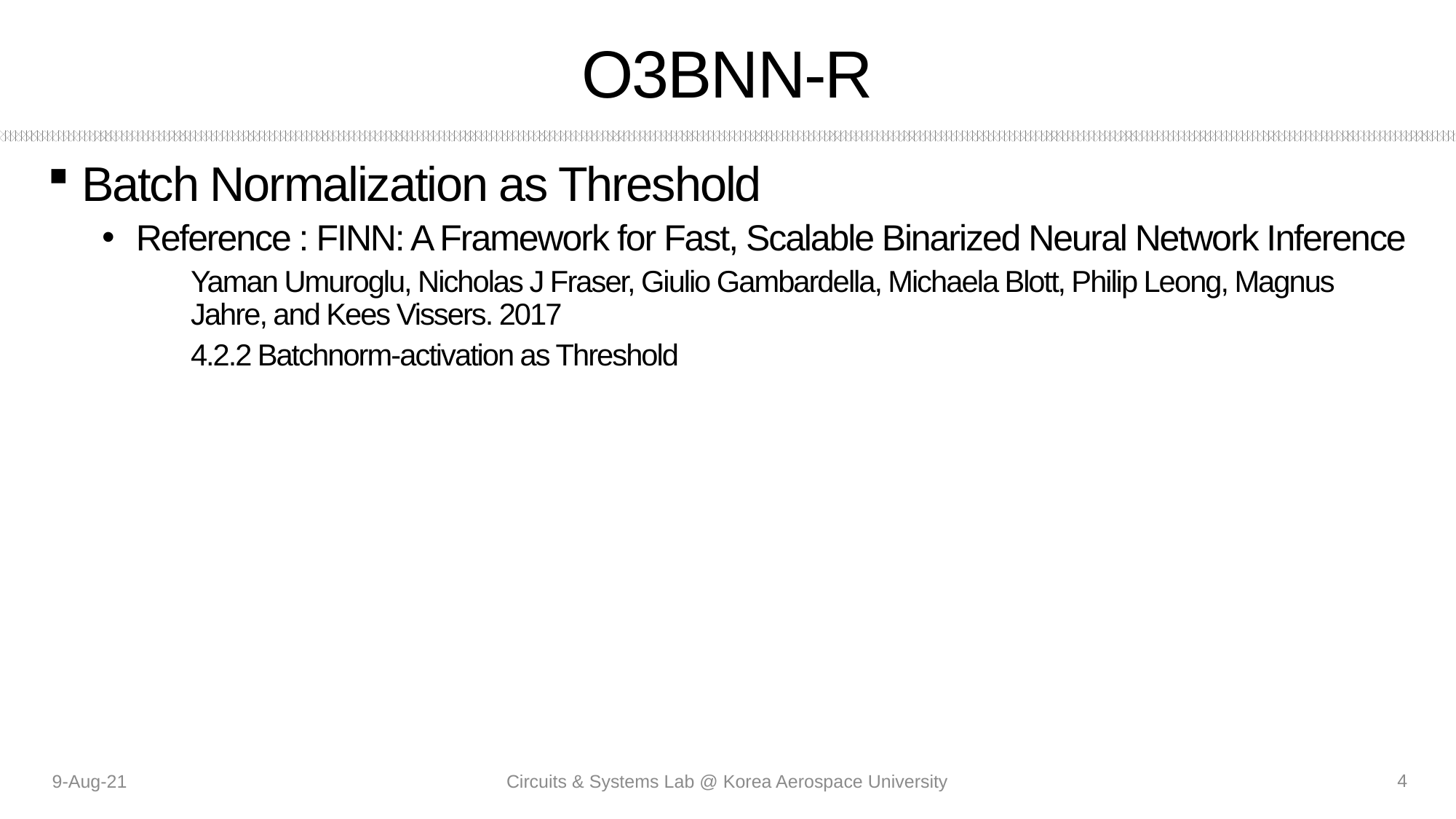

# O3BNN-R
Batch Normalization as Threshold
Reference : FINN: A Framework for Fast, Scalable Binarized Neural Network Inference
Yaman Umuroglu, Nicholas J Fraser, Giulio Gambardella, Michaela Blott, Philip Leong, Magnus Jahre, and Kees Vissers. 2017
4.2.2 Batchnorm-activation as Threshold

4
9-Aug-21
Circuits & Systems Lab @ Korea Aerospace University